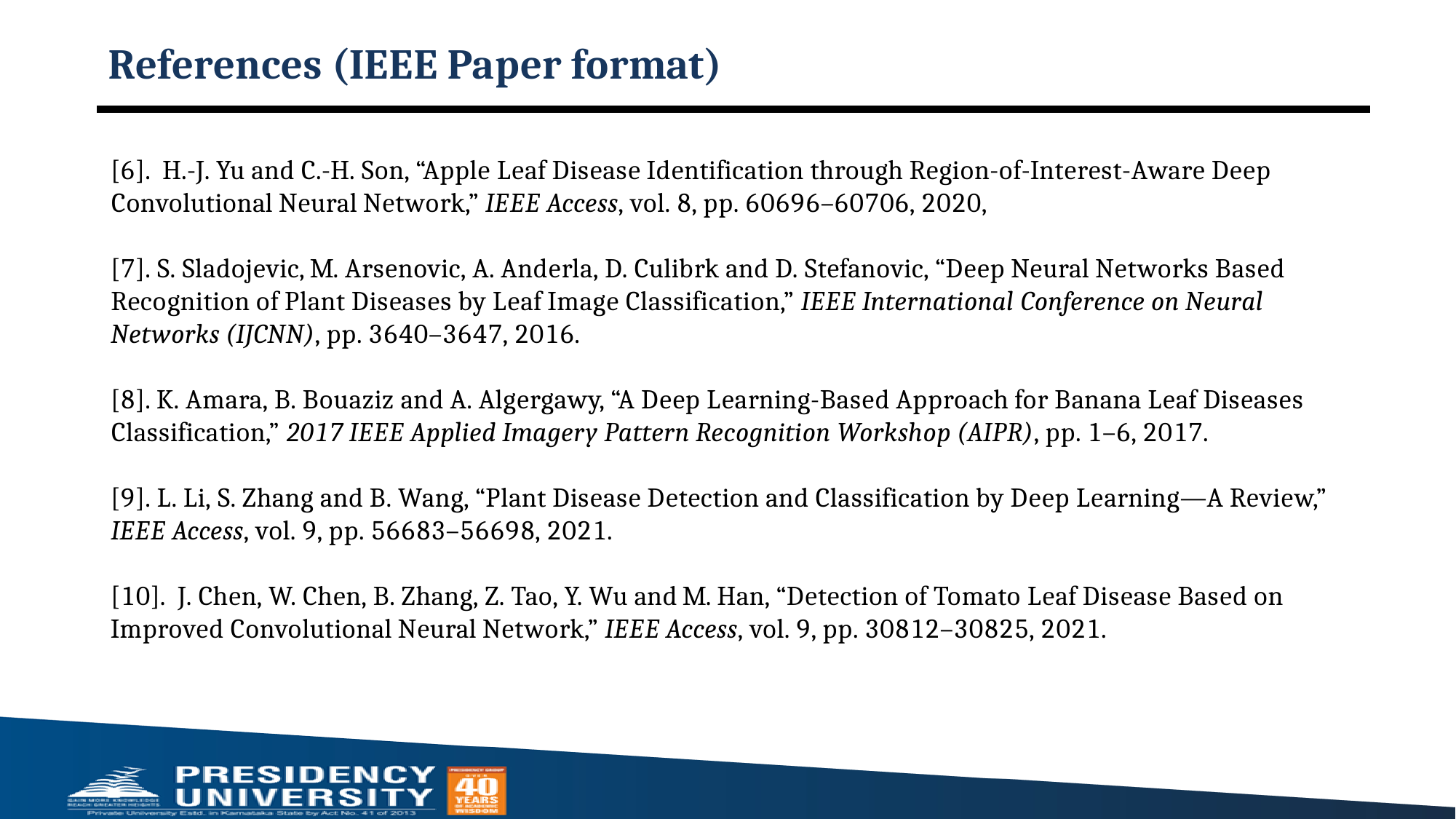

# References (IEEE Paper format)
[6].  H.-J. Yu and C.-H. Son, “Apple Leaf Disease Identification through Region-of-Interest-Aware Deep Convolutional Neural Network,” IEEE Access, vol. 8, pp. 60696–60706, 2020,

[7]. S. Sladojevic, M. Arsenovic, A. Anderla, D. Culibrk and D. Stefanovic, “Deep Neural Networks Based Recognition of Plant Diseases by Leaf Image Classification,” IEEE International Conference on Neural Networks (IJCNN), pp. 3640–3647, 2016.

[8]. K. Amara, B. Bouaziz and A. Algergawy, “A Deep Learning-Based Approach for Banana Leaf Diseases Classification,” 2017 IEEE Applied Imagery Pattern Recognition Workshop (AIPR), pp. 1–6, 2017.
[9]. L. Li, S. Zhang and B. Wang, “Plant Disease Detection and Classification by Deep Learning—A Review,” IEEE Access, vol. 9, pp. 56683–56698, 2021.

[10].  J. Chen, W. Chen, B. Zhang, Z. Tao, Y. Wu and M. Han, “Detection of Tomato Leaf Disease Based on Improved Convolutional Neural Network,” IEEE Access, vol. 9, pp. 30812–30825, 2021.